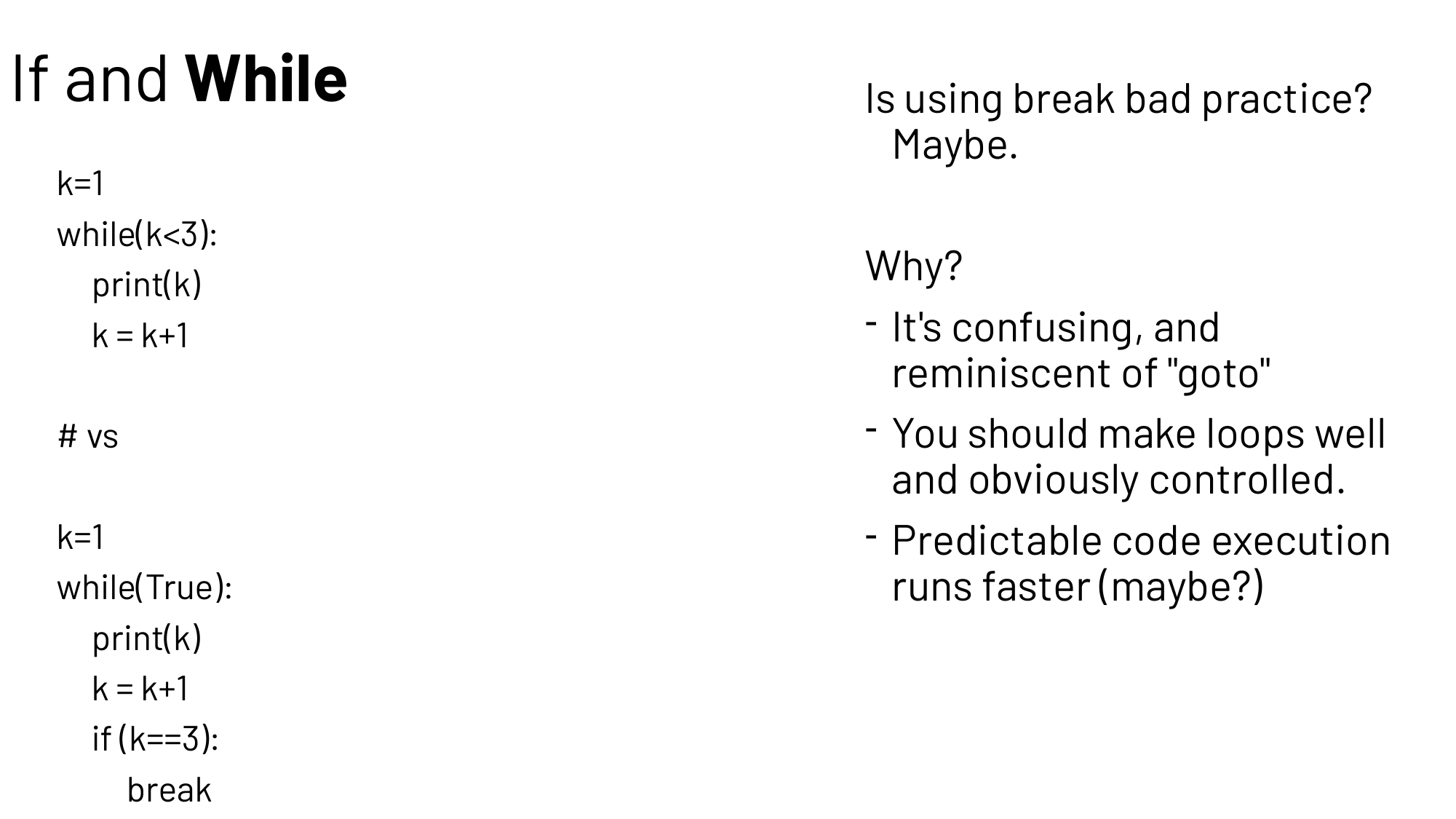

# If and While
Is using break bad practice?  Maybe.

Why?
It's confusing, and reminiscent of "goto"
You should make loops well and obviously controlled.
Predictable code execution runs faster (maybe?)
k=1
while(k<3):
 print(k)
 k = k+1

# vs

k=1
while(True):
 print(k)
 k = k+1
 if (k==3):
  break